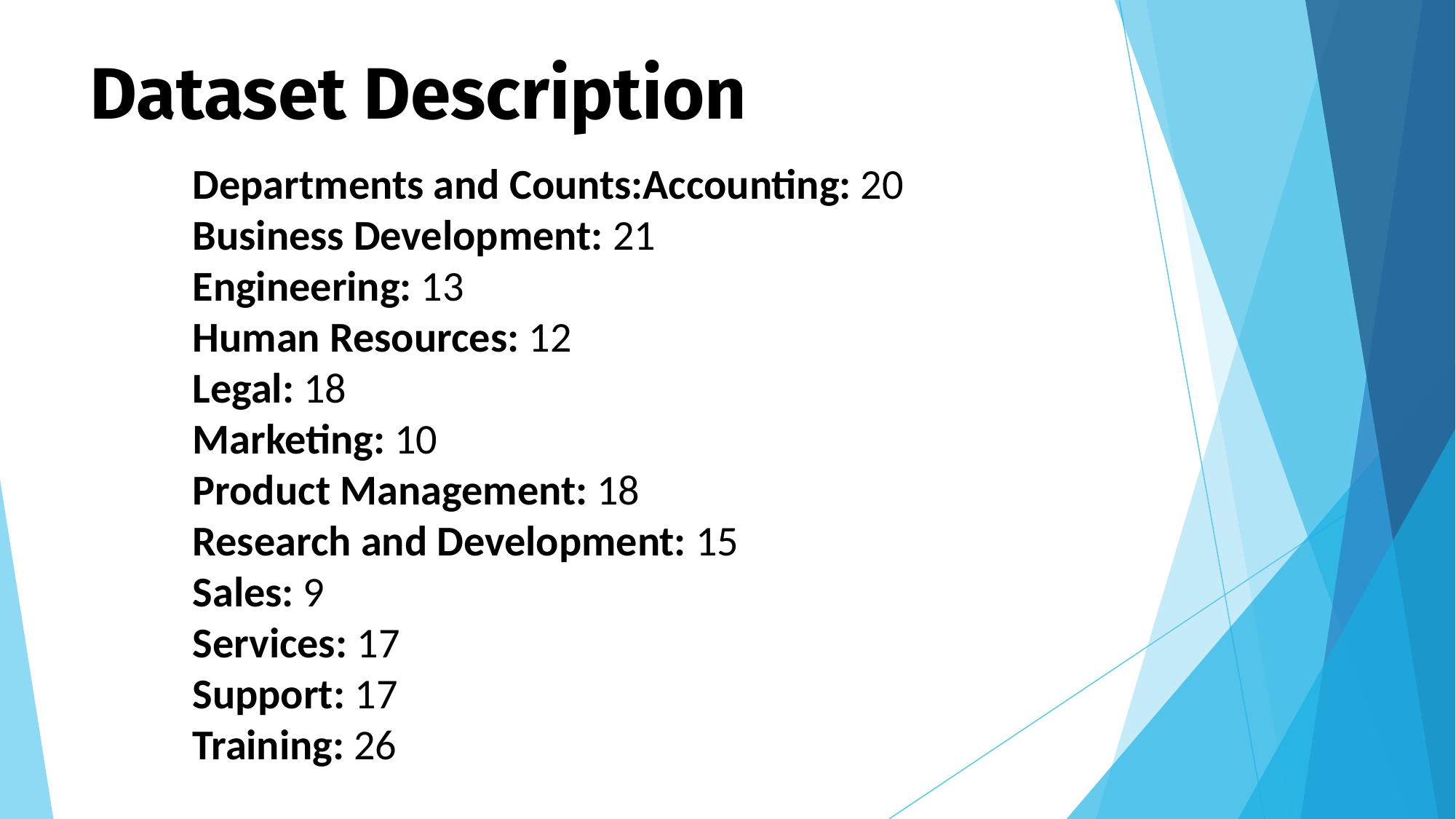

# Dataset Description
Departments and Counts:Accounting: 20
Business Development: 21
Engineering: 13
Human Resources: 12
Legal: 18
Marketing: 10
Product Management: 18
Research and Development: 15
Sales: 9
Services: 17
Support: 17
Training: 26